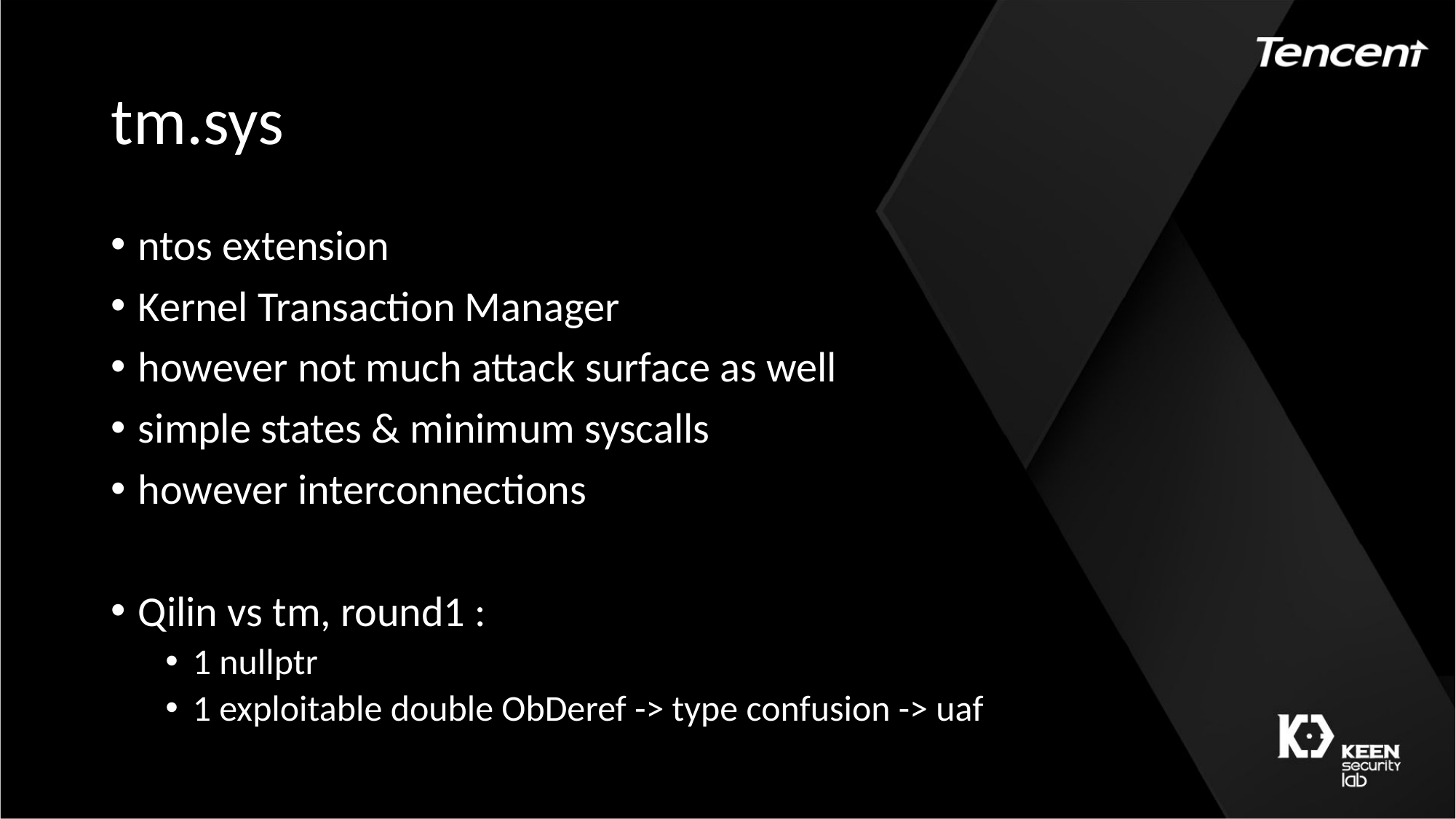

# tm.sys
ntos extension
Kernel Transaction Manager
however not much attack surface as well
simple states & minimum syscalls
however interconnections

Qilin vs tm, round1 :
1 nullptr
1 exploitable double ObDeref -> type confusion -> uaf